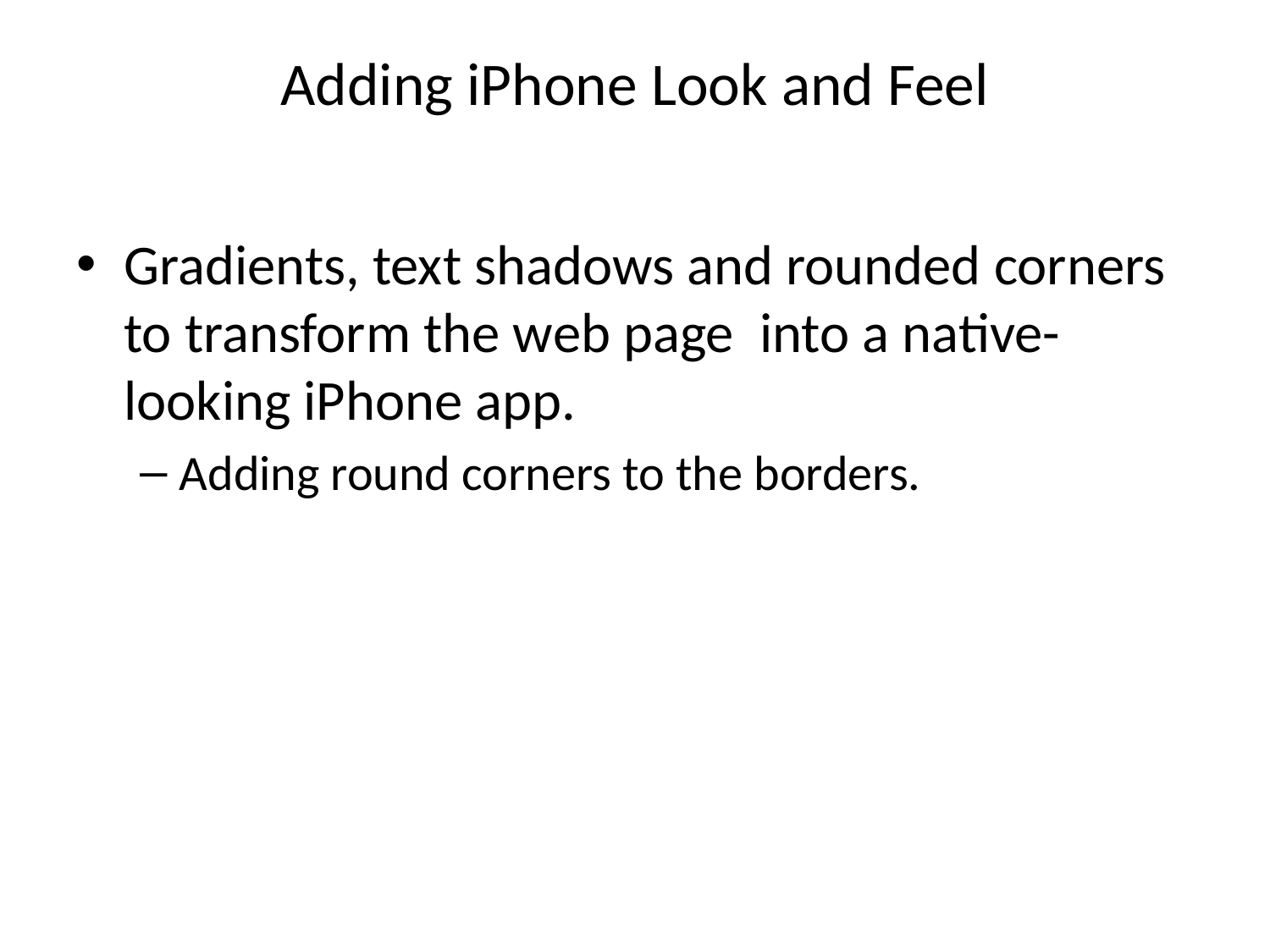

# Adding iPhone Look and Feel
Gradients, text shadows and rounded corners to transform the web page  into a native-looking iPhone app.
Adding round corners to the borders.